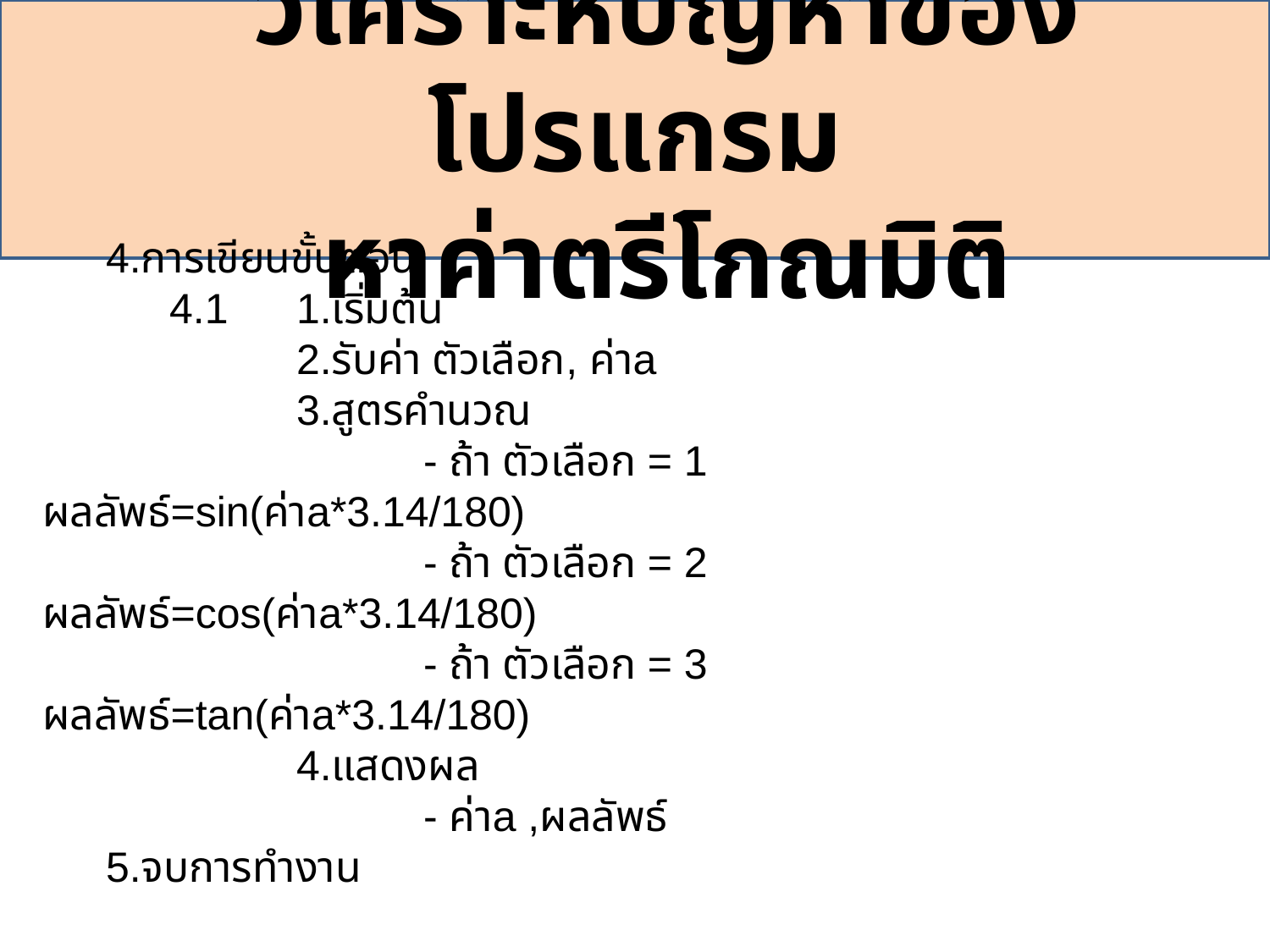

วิเคราะห์ปัญหาของโปรแกรม
หาค่าตรีโกณมิติ
4.การเขียนขั้นตอน
	4.1	1.เริ่มต้น
		2.รับค่า ตัวเลือก, ค่าa
		3.สูตรคำนวณ
			- ถ้า ตัวเลือก = 1 ผลลัพธ์=sin(ค่าa*3.14/180)
			- ถ้า ตัวเลือก = 2 ผลลัพธ์=cos(ค่าa*3.14/180)
			- ถ้า ตัวเลือก = 3 ผลลัพธ์=tan(ค่าa*3.14/180)
		4.แสดงผล
			- ค่าa ,ผลลัพธ์
5.จบการทำงาน